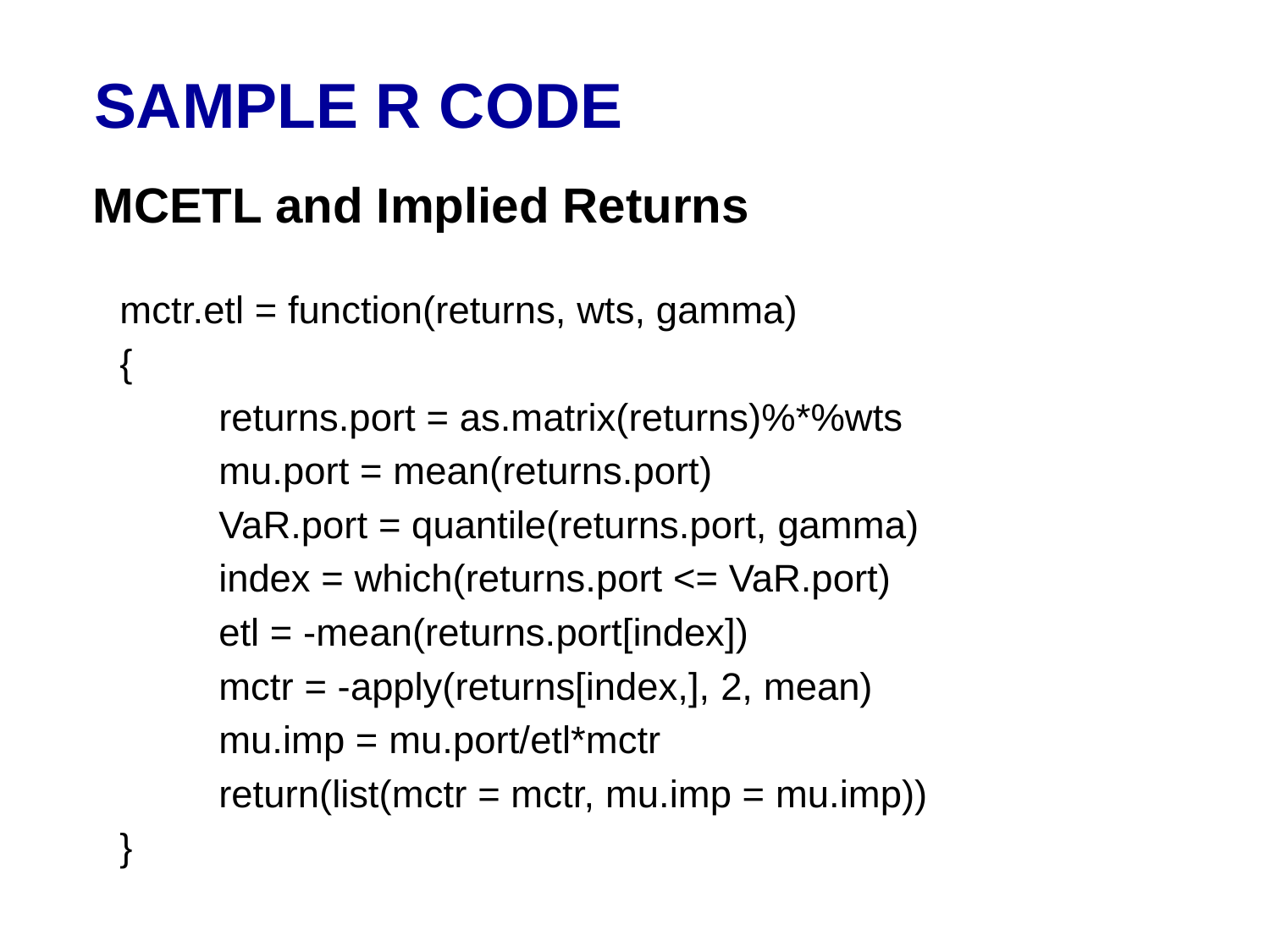

# SAMPLE R CODE
MCETL and Implied Returns
mctr.etl = function(returns, wts, gamma)
{
	returns.port = as.matrix(returns)%*%wts
	mu.port = mean(returns.port)
	VaR.port = quantile(returns.port, gamma)
	index = which(returns.port <= VaR.port)
	etl = -mean(returns.port[index])
	mctr = -apply(returns[index,], 2, mean)
	mu.imp = mu.port/etl*mctr
	return(list(mctr = mctr, mu.imp = mu.imp))
}